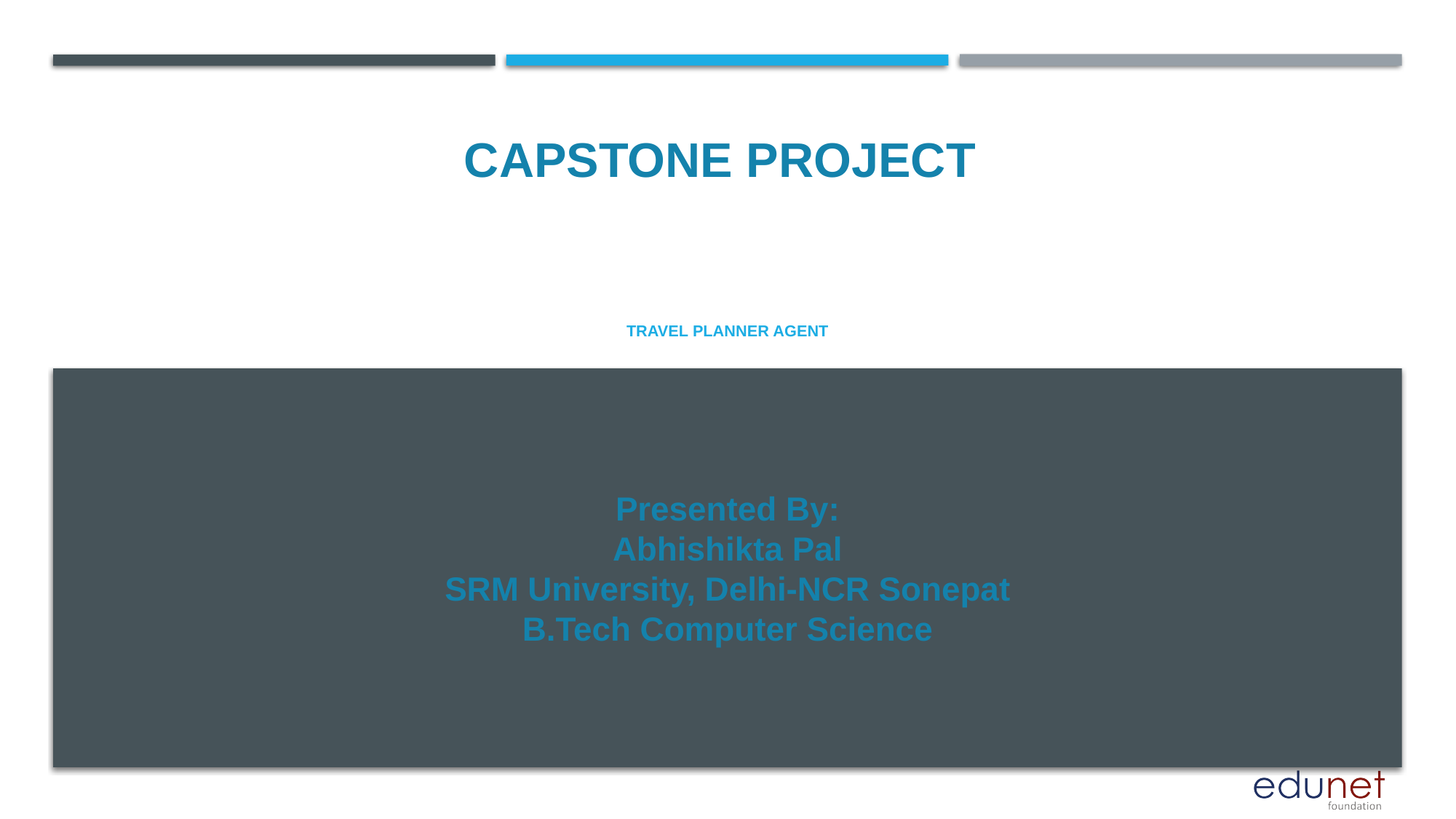

CAPSTONE PROJECT
# TRAVEL PLANNER AGENT
Presented By:
Abhishikta Pal
SRM University, Delhi-NCR Sonepat
B.Tech Computer Science